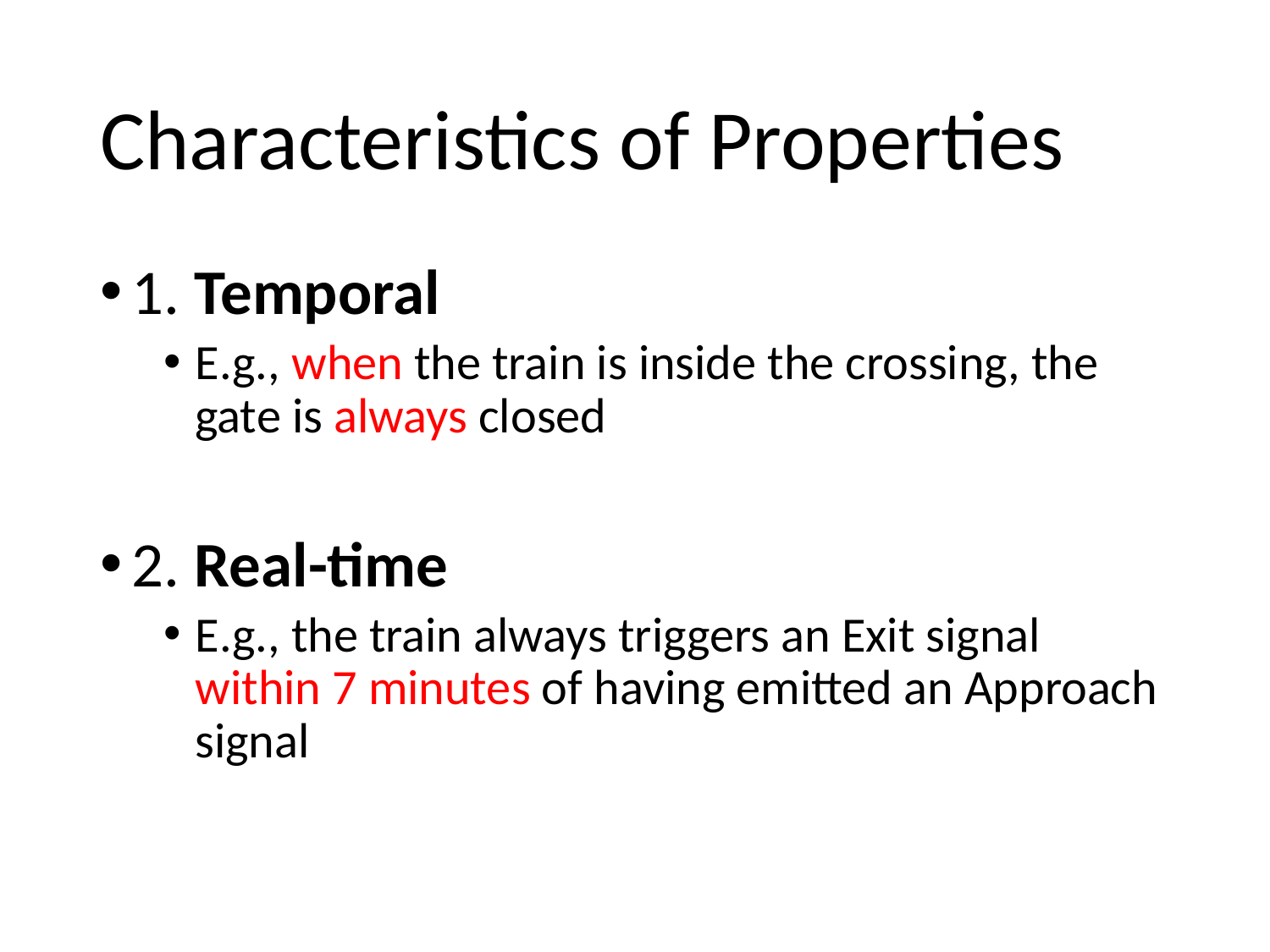

# Characteristics of Properties
1. Temporal
E.g., when the train is inside the crossing, the gate is always closed

2. Real-time
E.g., the train always triggers an Exit signal within 7 minutes of having emitted an Approach signal